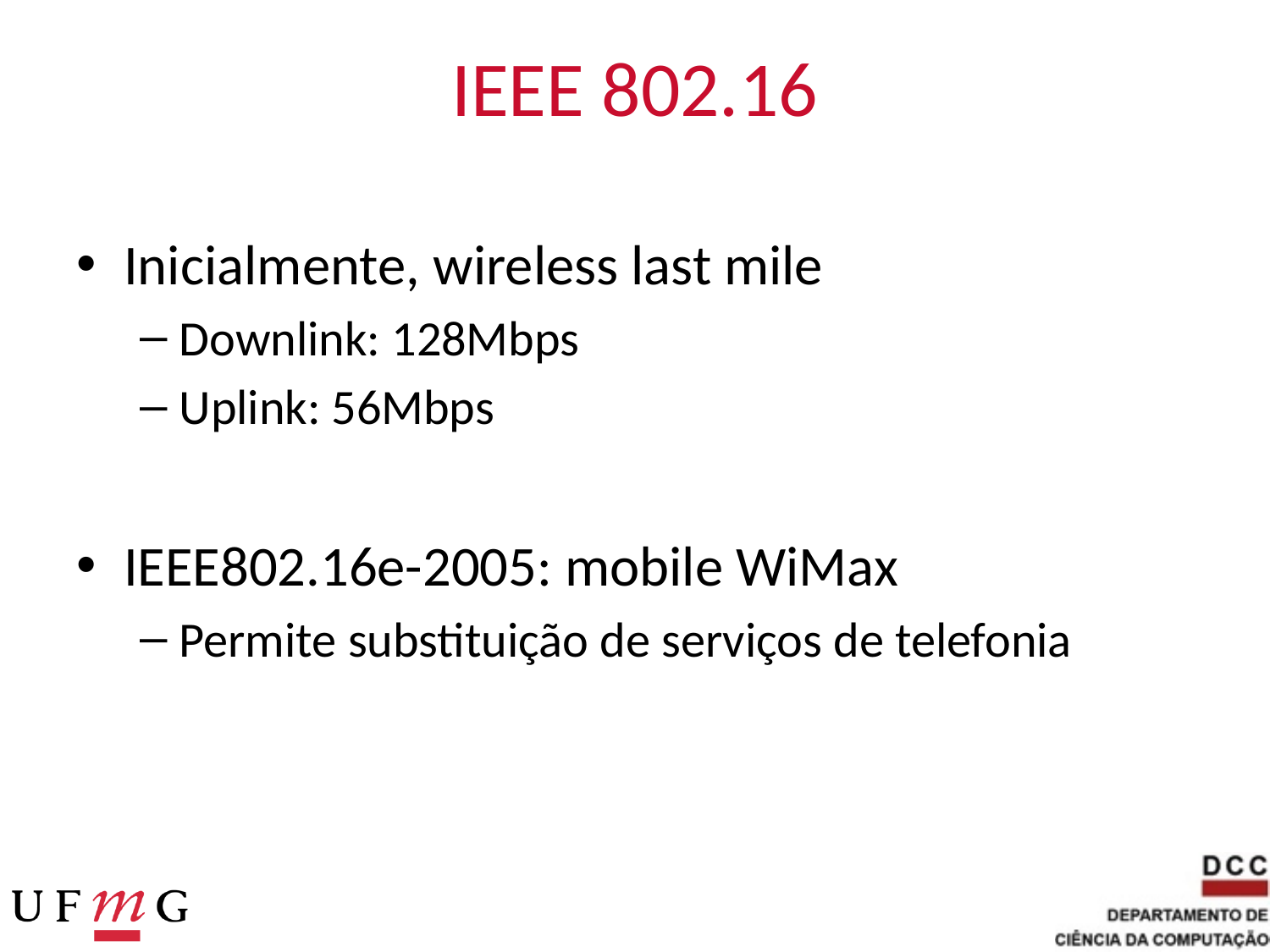

# IEEE 802.16
Inicialmente, wireless last mile
Downlink: 128Mbps
Uplink: 56Mbps

IEEE802.16e-2005: mobile WiMax
Permite substituição de serviços de telefonia